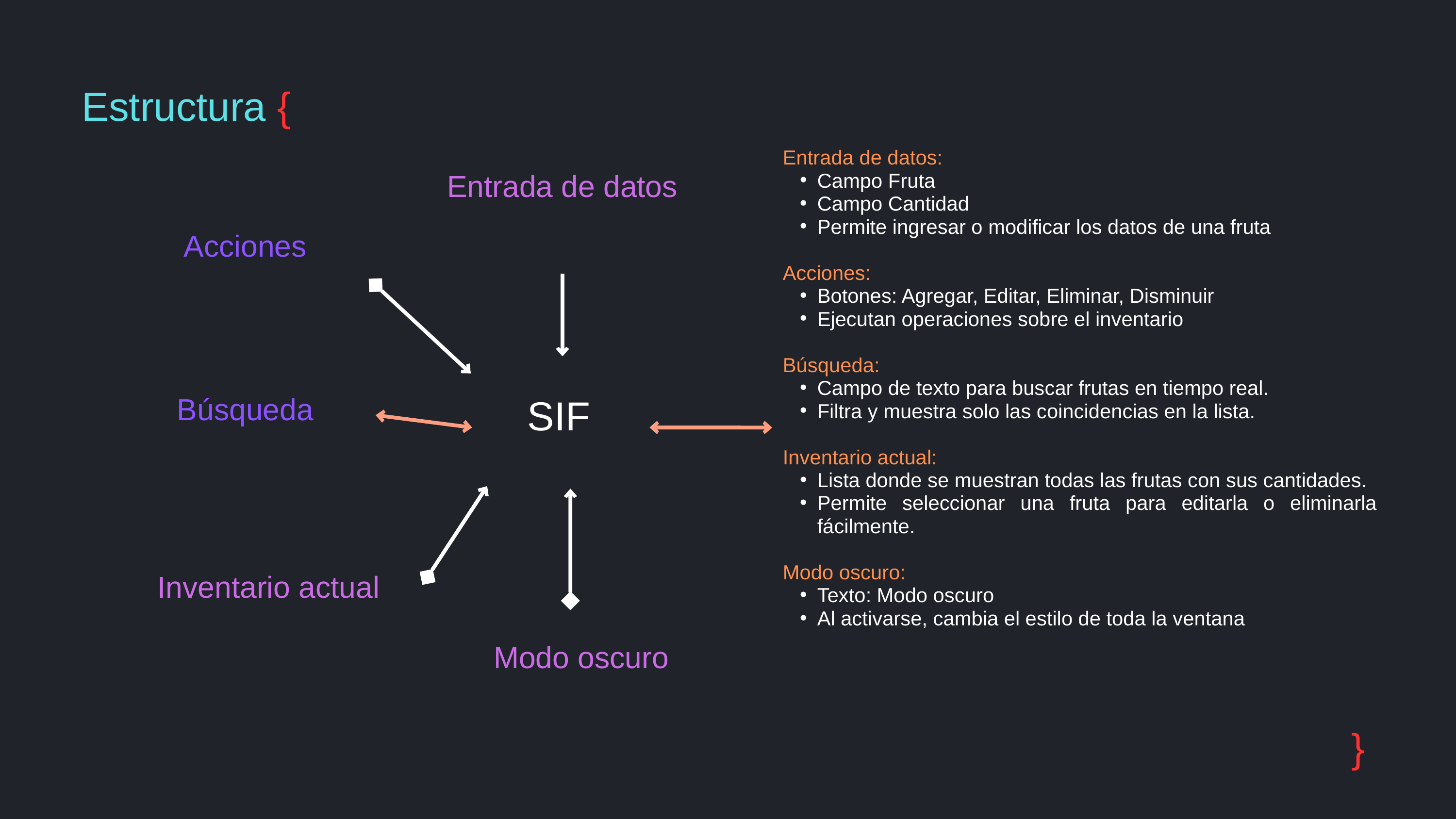

Estructura {
Entrada de datos:
Campo Fruta
Campo Cantidad
Permite ingresar o modificar los datos de una fruta

Acciones:
Botones: Agregar, Editar, Eliminar, Disminuir
Ejecutan operaciones sobre el inventario

Búsqueda:
Campo de texto para buscar frutas en tiempo real.
Filtra y muestra solo las coincidencias en la lista.

Inventario actual:
Lista donde se muestran todas las frutas con sus cantidades.
Permite seleccionar una fruta para editarla o eliminarla fácilmente.

Modo oscuro:
Texto: Modo oscuro
Al activarse, cambia el estilo de toda la ventana

Entrada de datos
Acciones

Búsqueda
SIF

Inventario actual
Modo oscuro
}